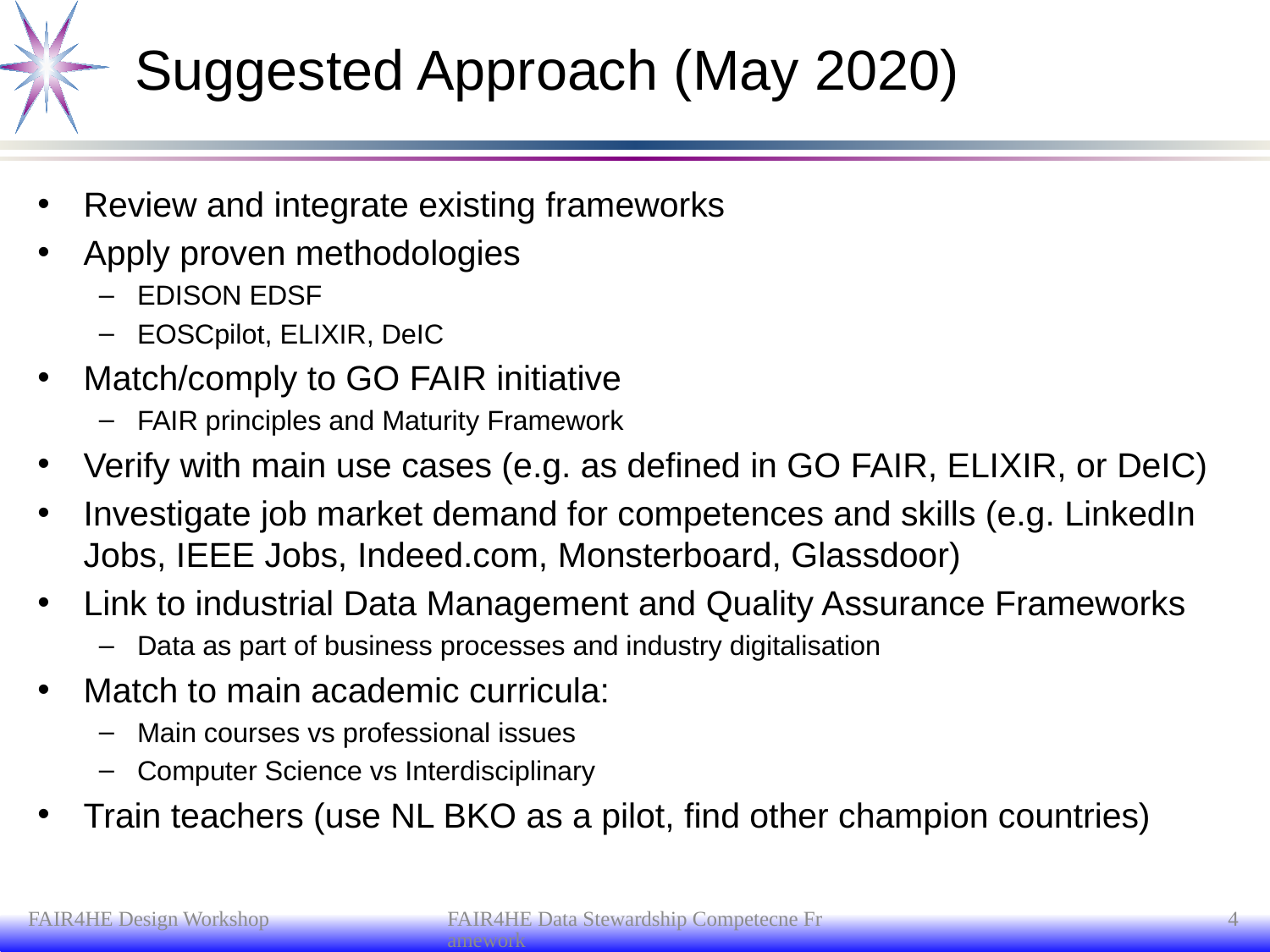

# Suggested Approach (May 2020)
Review and integrate existing frameworks
Apply proven methodologies
EDISON EDSF
EOSCpilot, ELIXIR, DeIC
Match/comply to GO FAIR initiative
FAIR principles and Maturity Framework
Verify with main use cases (e.g. as defined in GO FAIR, ELIXIR, or DeIC)
Investigate job market demand for competences and skills (e.g. LinkedIn Jobs, IEEE Jobs, Indeed.com, Monsterboard, Glassdoor)
Link to industrial Data Management and Quality Assurance Frameworks
Data as part of business processes and industry digitalisation
Match to main academic curricula:
Main courses vs professional issues
Computer Science vs Interdisciplinary
Train teachers (use NL BKO as a pilot, find other champion countries)

FAIR4HE Design Workshop
FAIR4HE Data Stewardship Competecne Framework
4